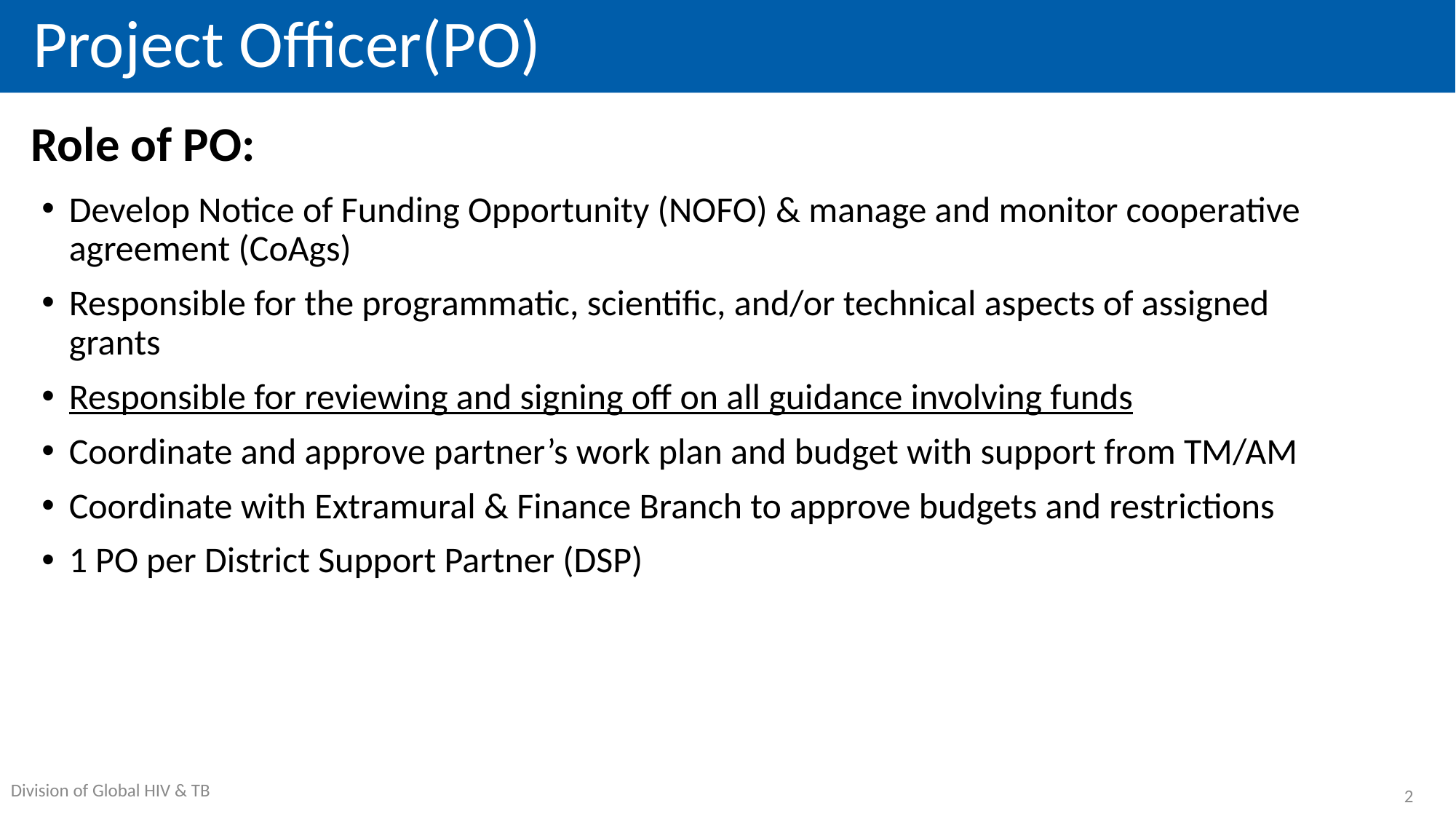

# Project Officer(PO)
Role of PO:
Develop Notice of Funding Opportunity (NOFO) & manage and monitor cooperative agreement (CoAgs)
Responsible for the programmatic, scientific, and/or technical aspects of assigned grants
Responsible for reviewing and signing off on all guidance involving funds
Coordinate and approve partner’s work plan and budget with support from TM/AM
Coordinate with Extramural & Finance Branch to approve budgets and restrictions
1 PO per District Support Partner (DSP)

2